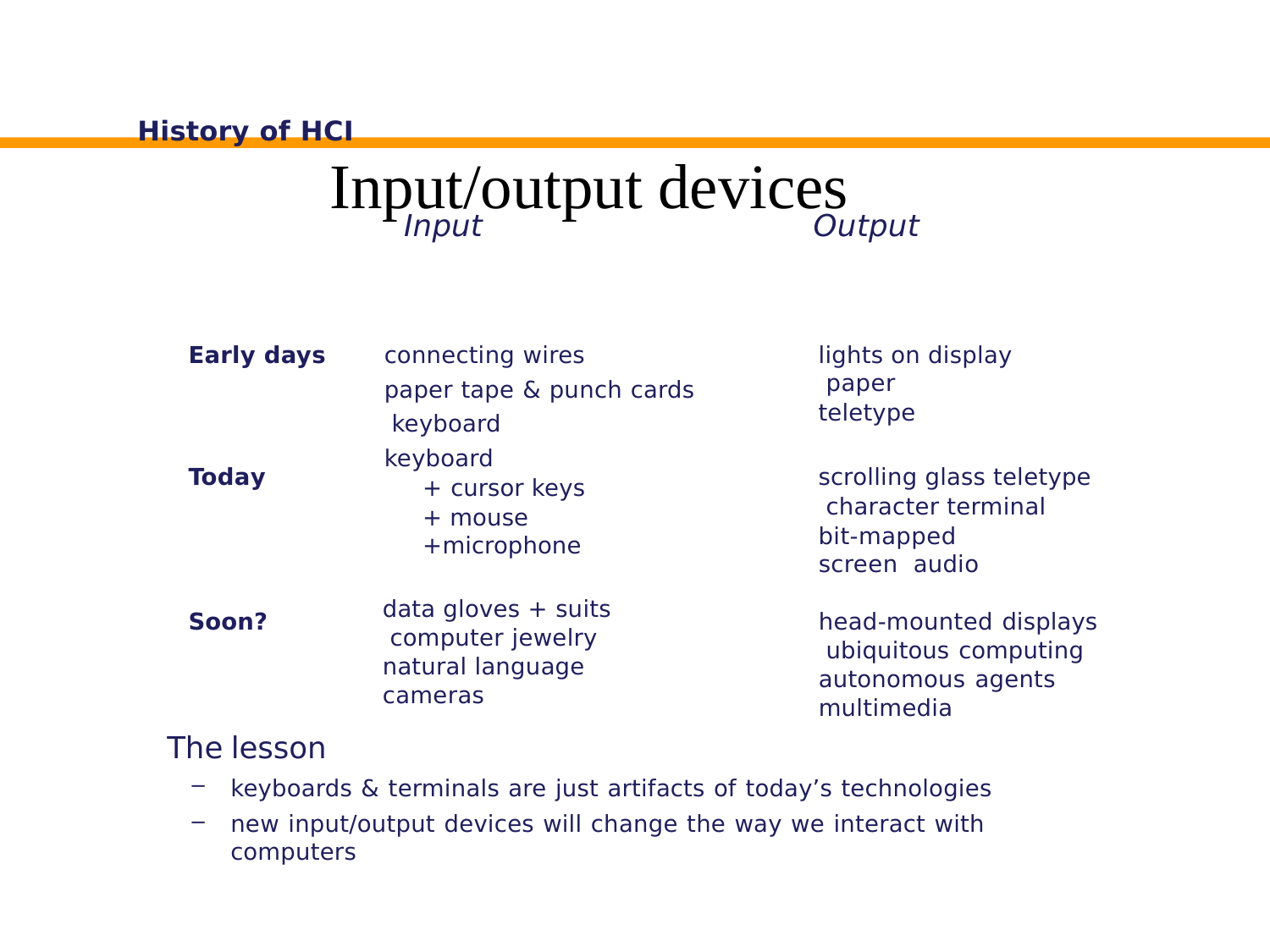

# Input/output devices
History of HCI
Input                                  Output
Early days
connecting wires
paper tape & punch cards  keyboard
lights on display  paper
teletype
keyboard
+ cursor keys
+ mouse
+microphone
Today
scrolling glass teletype  character terminal
bit-mapped screen  audio
data gloves + suits  computer jewelry  natural language  cameras
Soon?
head-mounted displays  ubiquitous computing  autonomous agents  multimedia
The lesson
keyboards & terminals are just artifacts of today’s technologies
new input/output devices will change the way we interact with computers